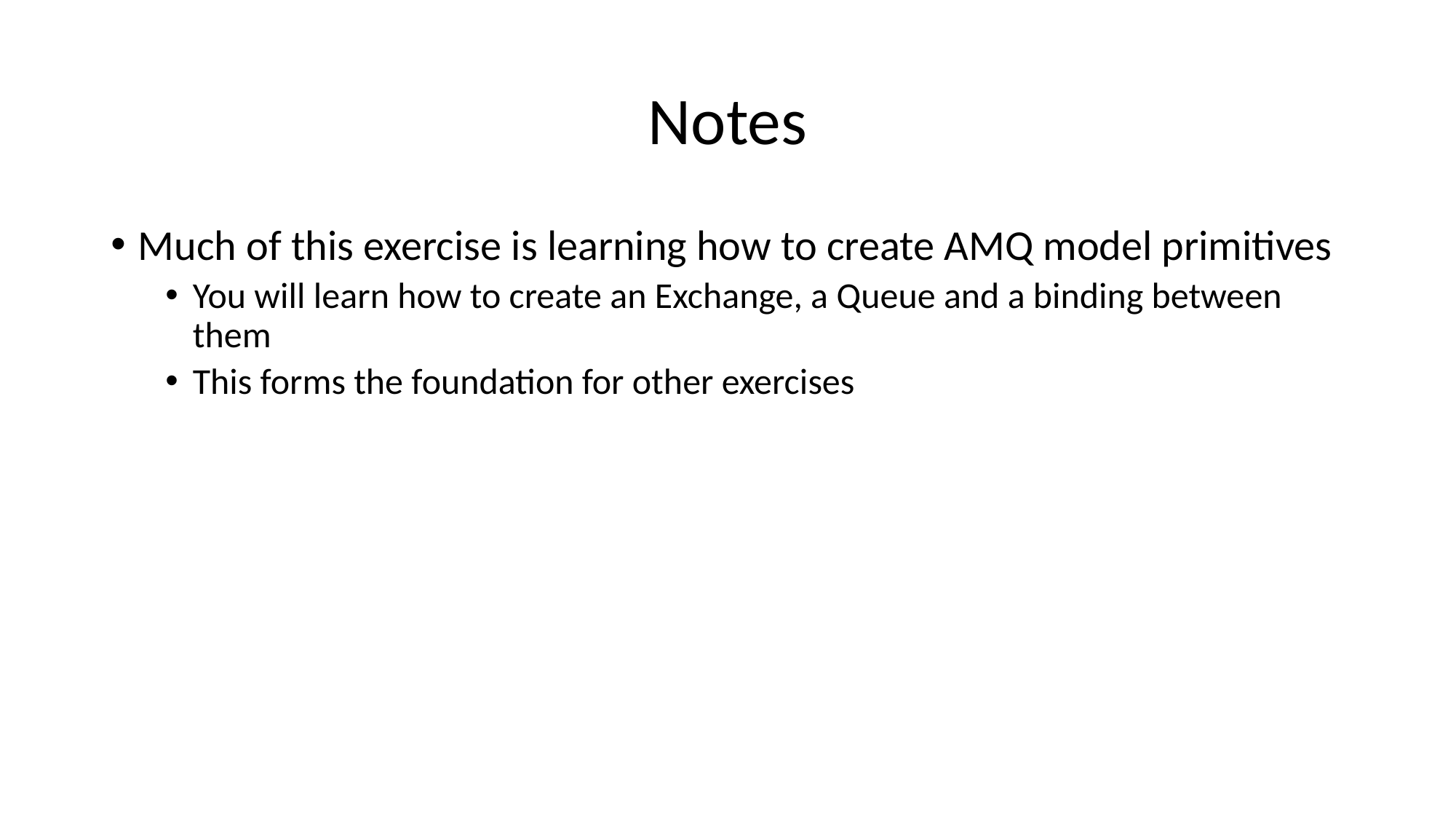

# Notes
Much of this exercise is learning how to create AMQ model primitives
You will learn how to create an Exchange, a Queue and a binding between them
This forms the foundation for other exercises